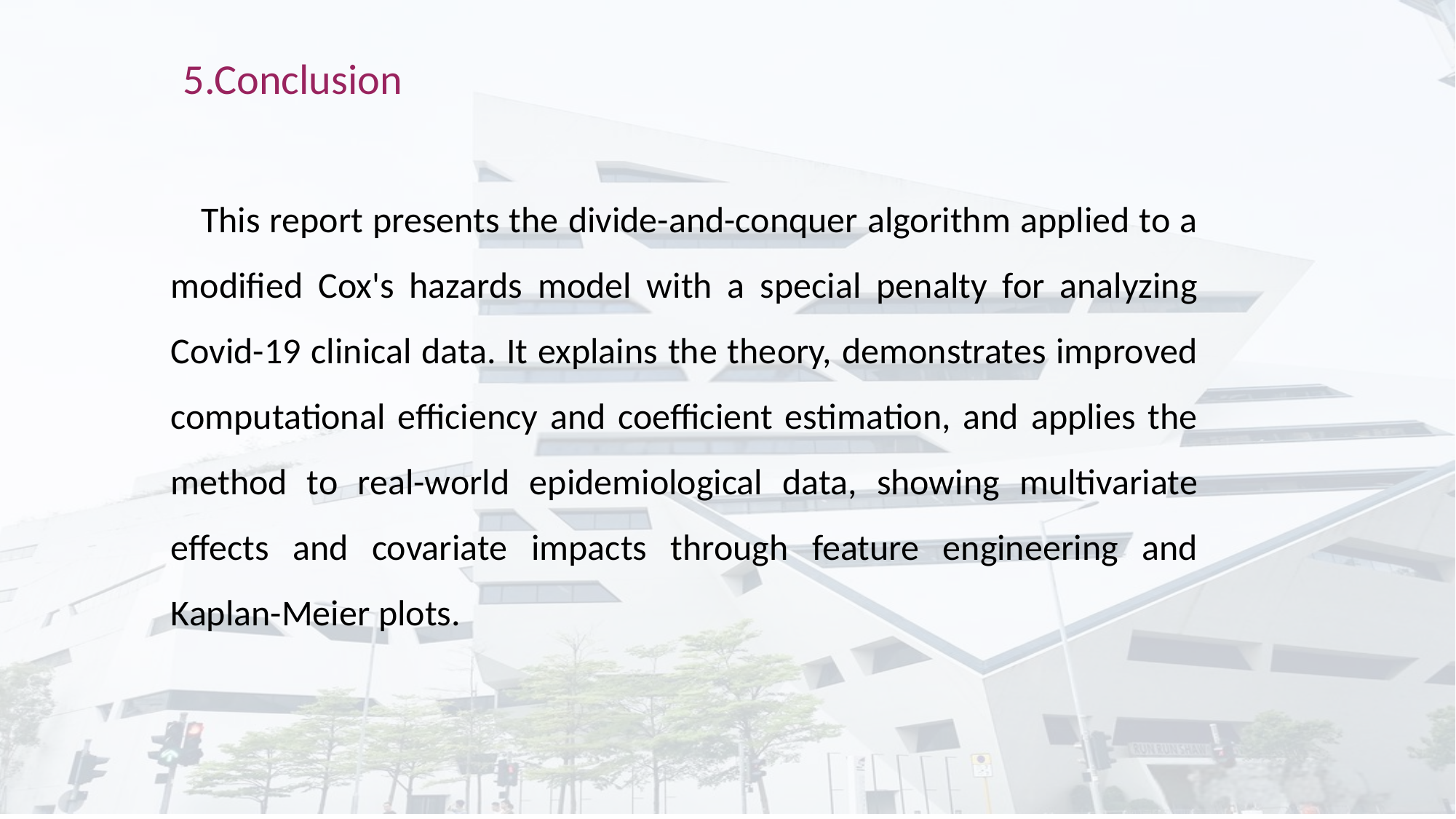

5.Conclusion
This report presents the divide-and-conquer algorithm applied to a modified Cox's hazards model with a special penalty for analyzing Covid-19 clinical data. It explains the theory, demonstrates improved computational efficiency and coefficient estimation, and applies the method to real-world epidemiological data, showing multivariate effects and covariate impacts through feature engineering and Kaplan-Meier plots.